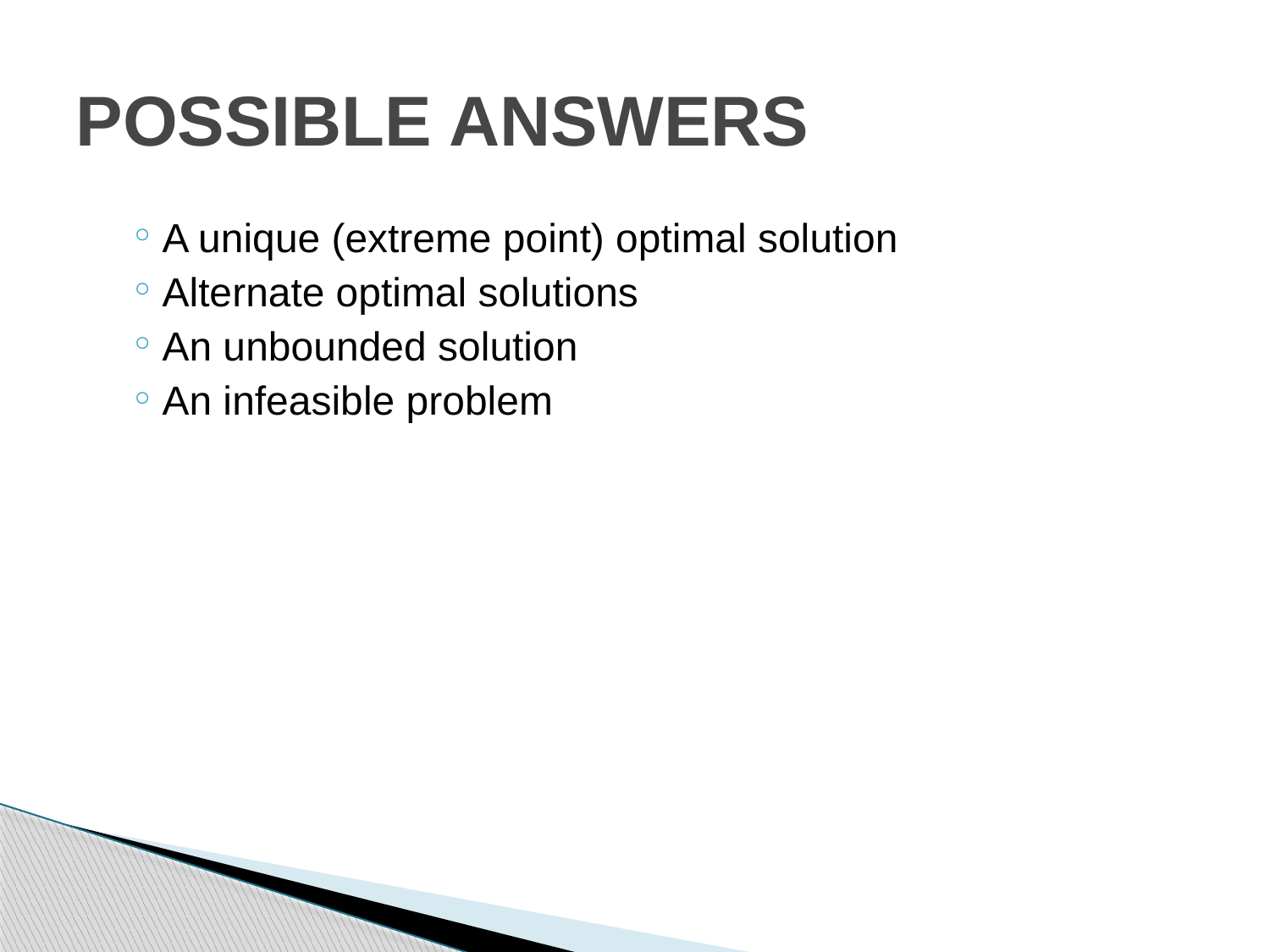

# POSSIBLE ANSWERS
A unique (extreme point) optimal solution
Alternate optimal solutions
An unbounded solution
An infeasible problem